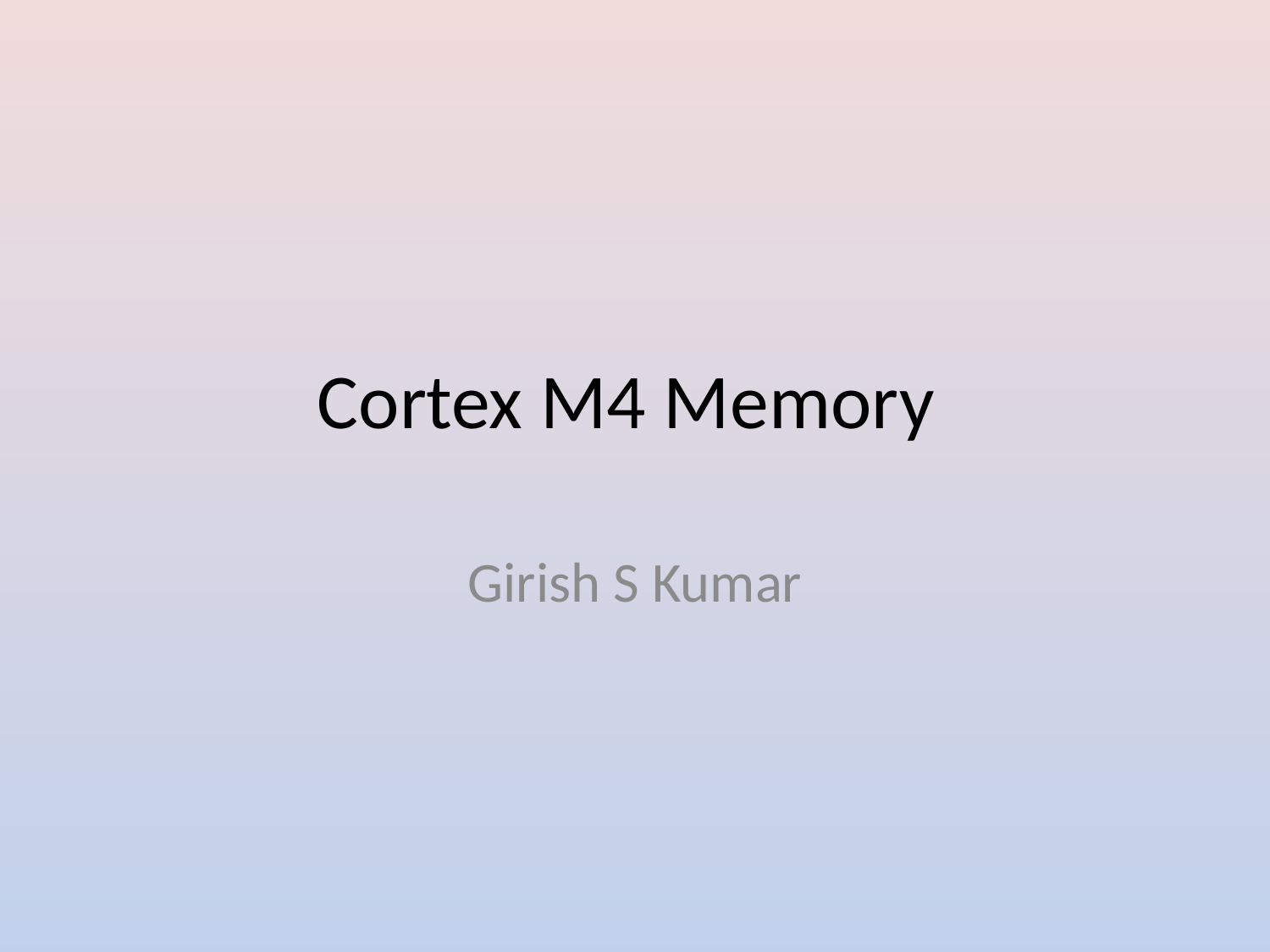

# Cortex M4 Memory
Girish S Kumar